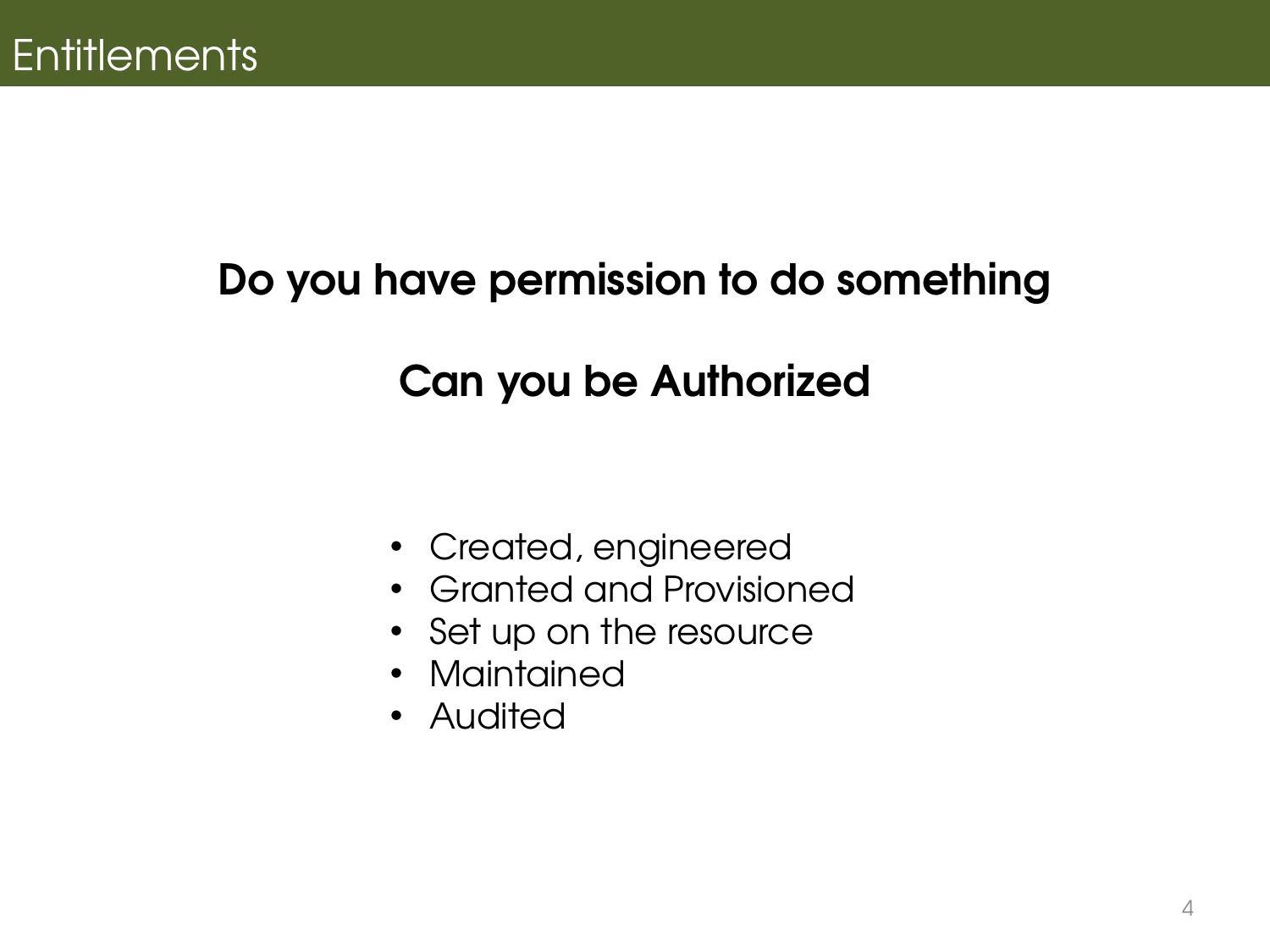

Entitlements
Do you have permission to do something

Can you be Authorized
Created, engineered
Granted and Provisioned
Set up on the resource
Maintained
Audited

4